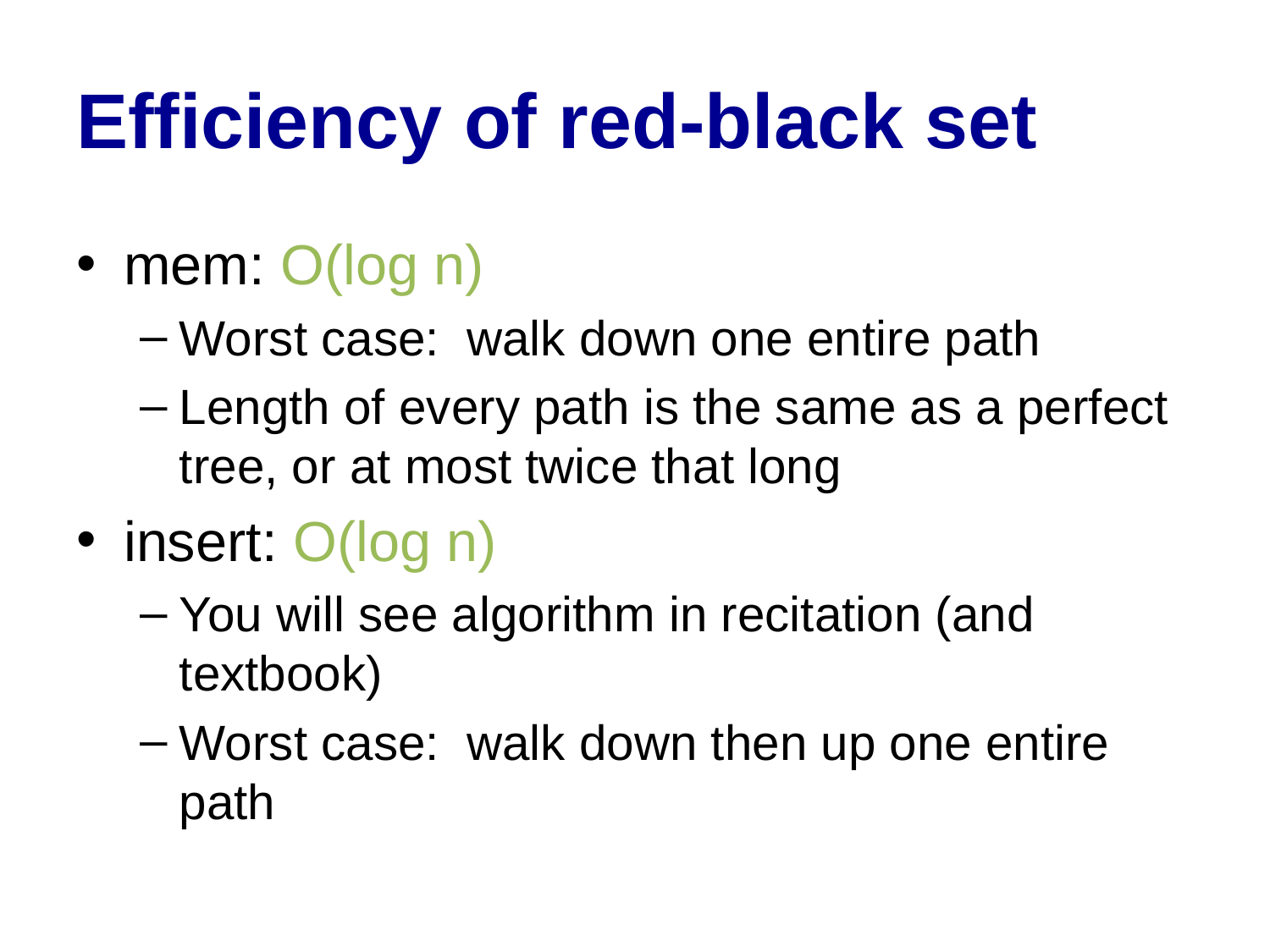

# Efficiency of red-black set
mem: O(log n)
Worst case:  walk down one entire path
Length of every path is the same as a perfect tree, or at most twice that long
insert: O(log n)
You will see algorithm in recitation (and textbook)
Worst case:  walk down then up one entire path